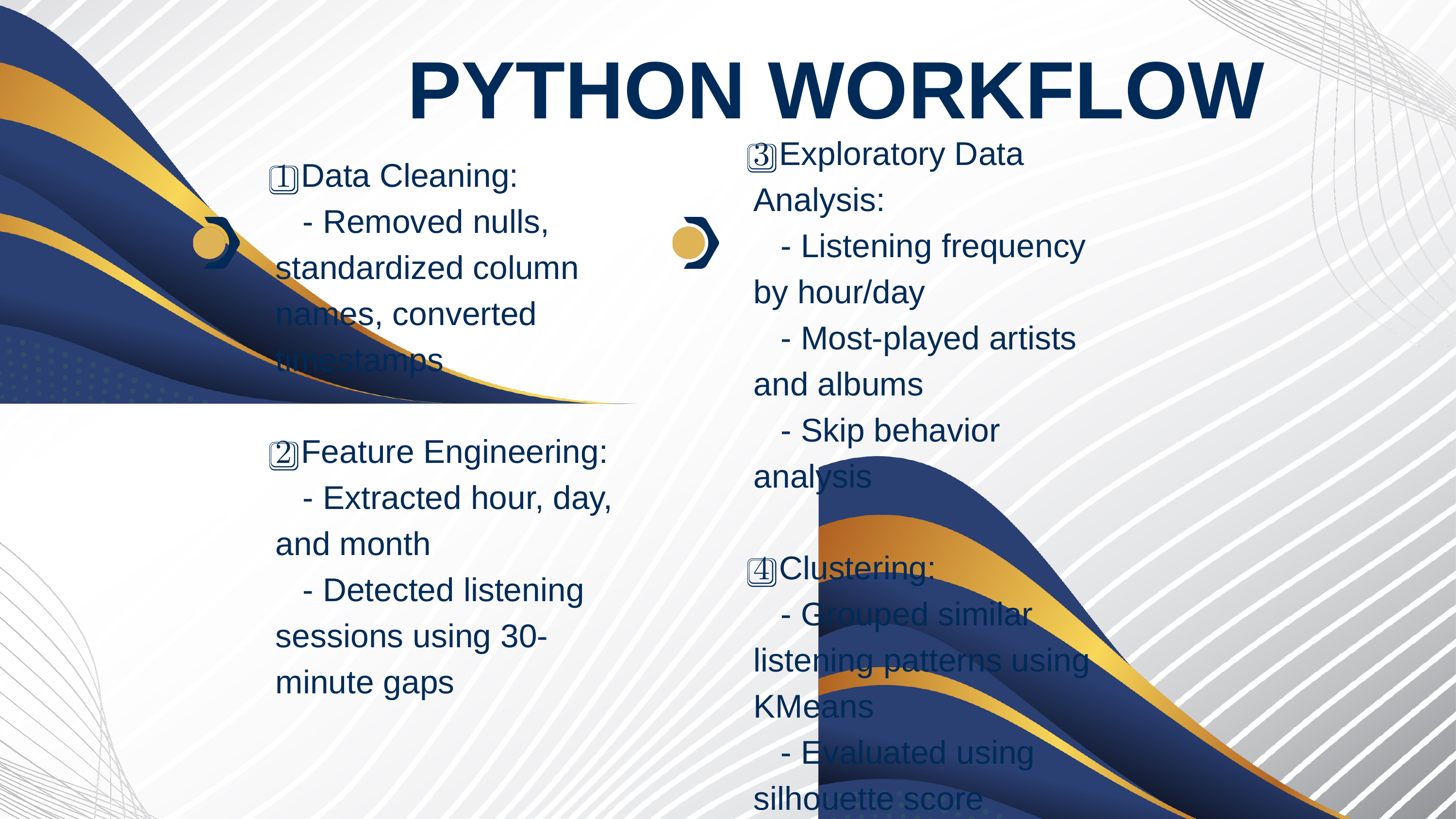

PYTHON WORKFLOW
3️⃣ Exploratory Data Analysis:
   - Listening frequency by hour/day
   - Most-played artists and albums
   - Skip behavior analysis

4️⃣ Clustering:
   - Grouped similar listening patterns using KMeans
   - Evaluated using silhouette score
1️⃣ Data Cleaning:
   - Removed nulls, standardized column names, converted timestamps

2️⃣ Feature Engineering:
   - Extracted hour, day, and month
   - Detected listening sessions using 30-minute gaps